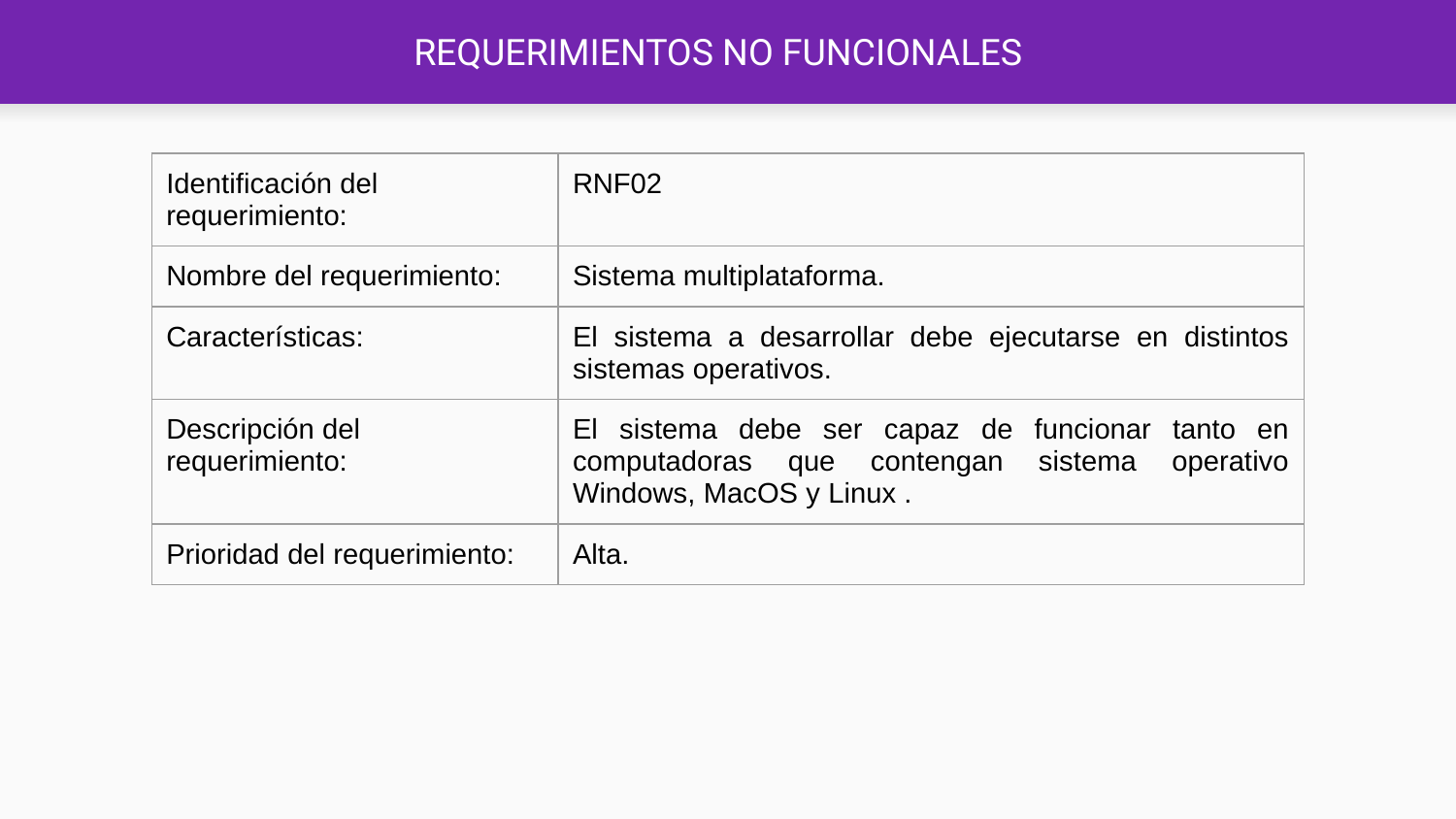

# REQUERIMIENTOS NO FUNCIONALES
| Identificación del requerimiento: | RNF02 |
| --- | --- |
| Nombre del requerimiento: | Sistema multiplataforma. |
| Características: | El sistema a desarrollar debe ejecutarse en distintos sistemas operativos. |
| Descripción del requerimiento: | El sistema debe ser capaz de funcionar tanto en computadoras que contengan sistema operativo Windows, MacOS y Linux . |
| Prioridad del requerimiento: | Alta. |